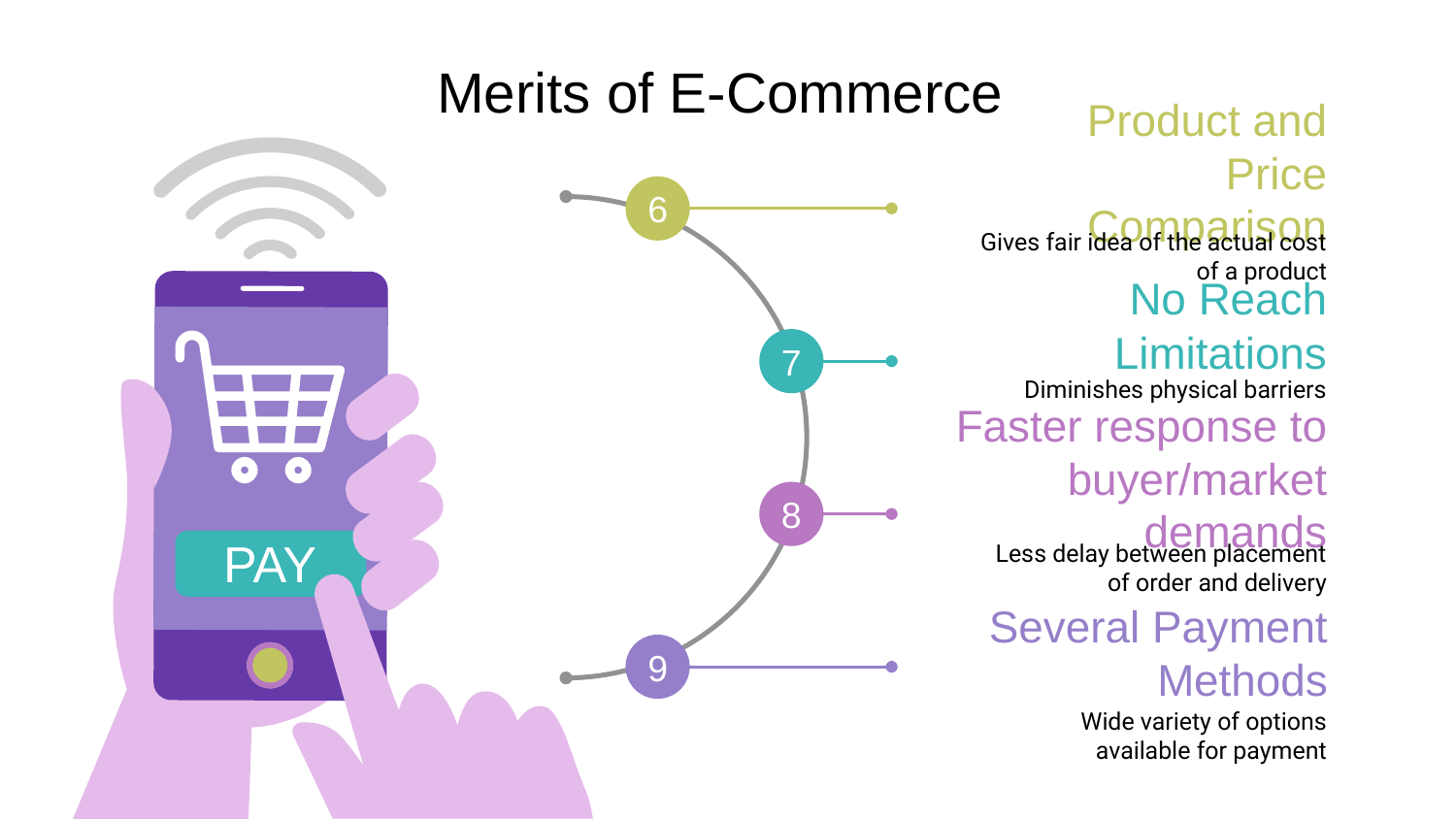

# Merits of E-Commerce

Product and Price Comparison

6

7
8
9

Gives fair idea of the actual cost of a product

No Reach Limitations

Diminishes physical barriers

Faster response to buyer/market demands

Less delay between placement of order and delivery

PAY

Several Payment Methods

Wide variety of options available for payment